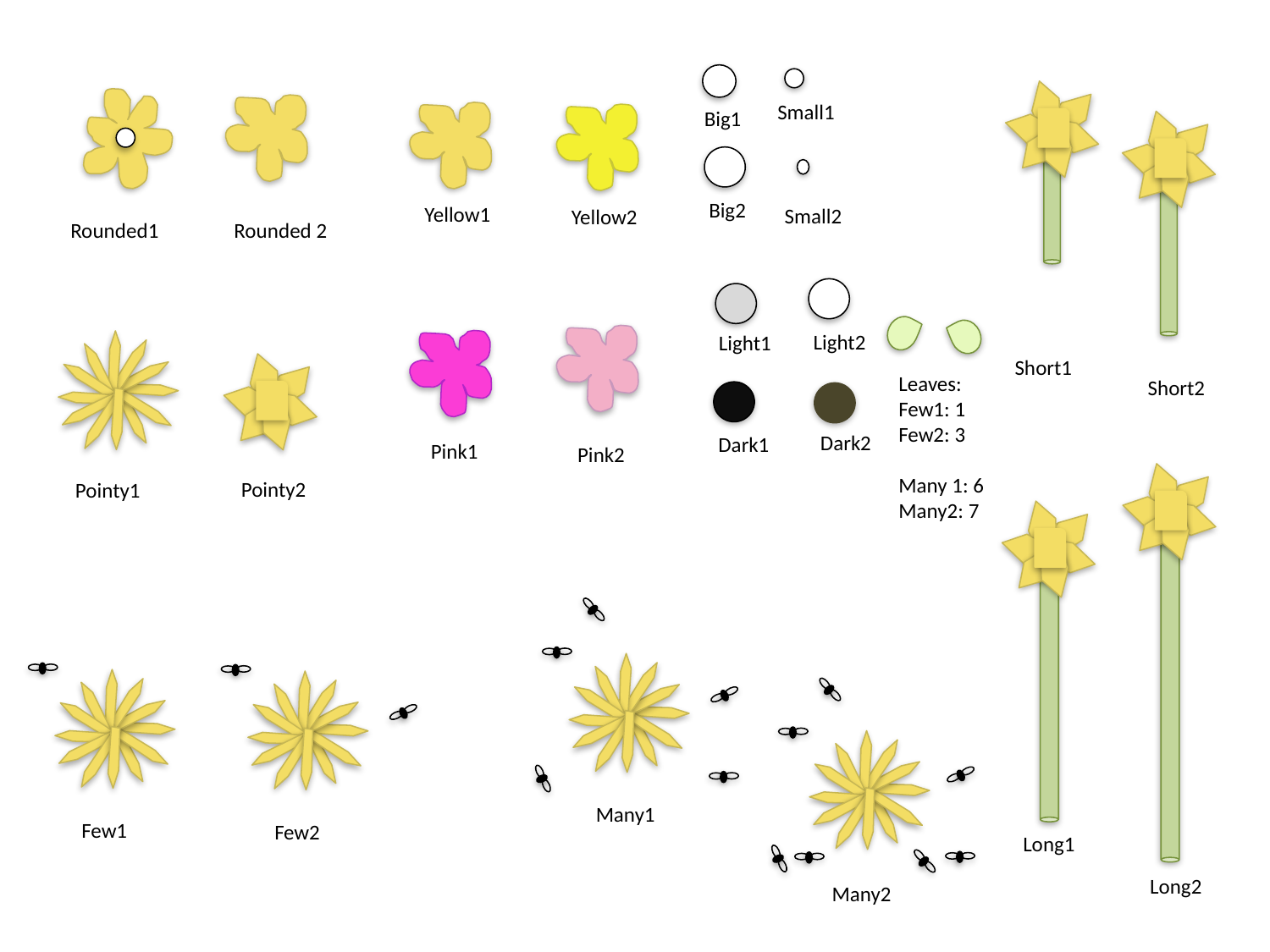

Small1

Big1

Big2
Yellow1
Small2
Yellow2
Rounded1
Rounded 2

Light2
Light1

Short1

Leaves:
Few1: 1
Few2: 3

Many 1: 6
Many2: 7
Short2

Dark2
Dark1
Pink1
Pink2

Pointy2
Pointy1

Many1
Few1
Few2
Long1
Long2
Many2